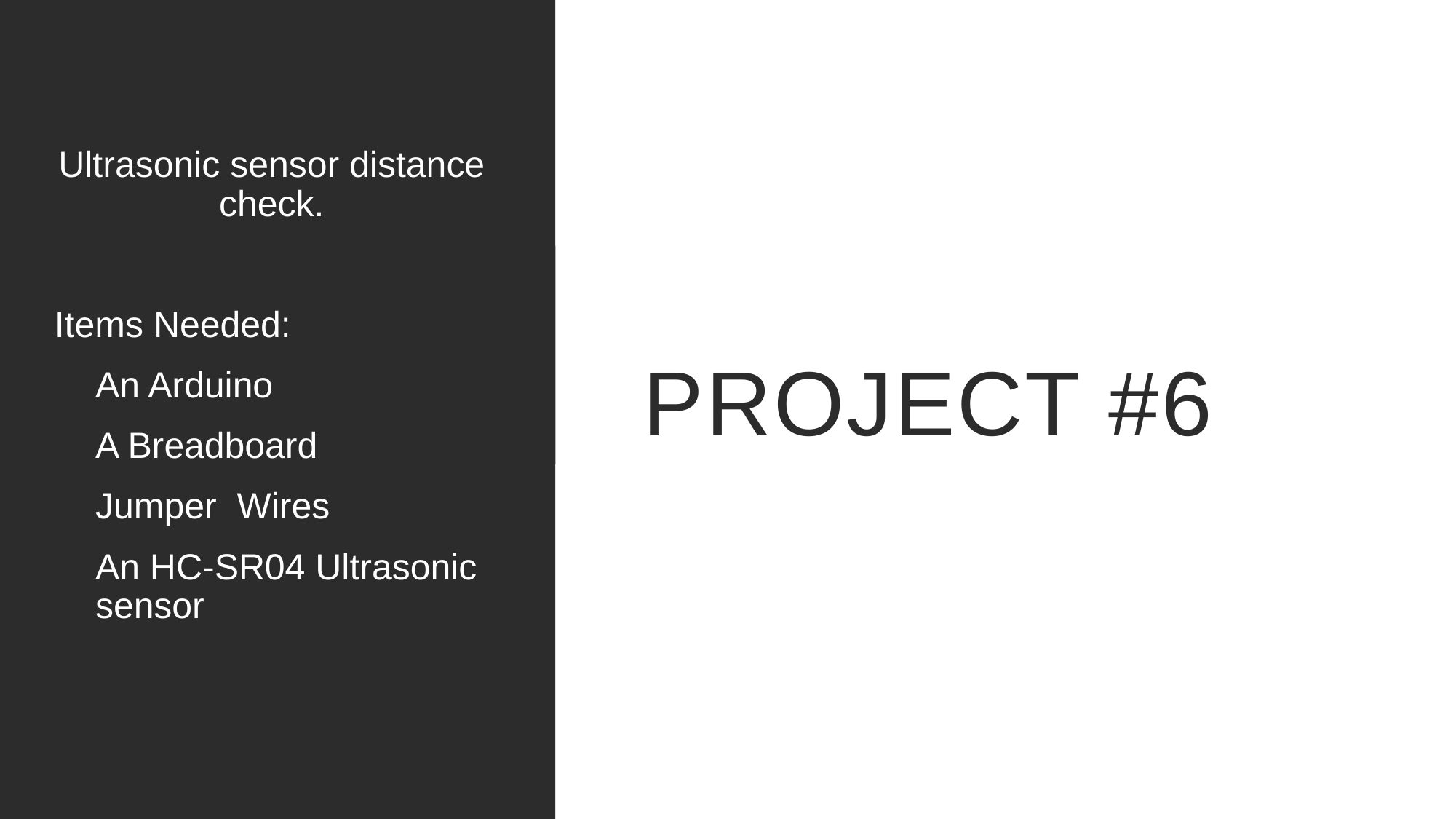

# Project #6
Ultrasonic sensor distance check.

Items Needed:
An Arduino
A Breadboard
Jumper  Wires
An HC-SR04 Ultrasonic sensor